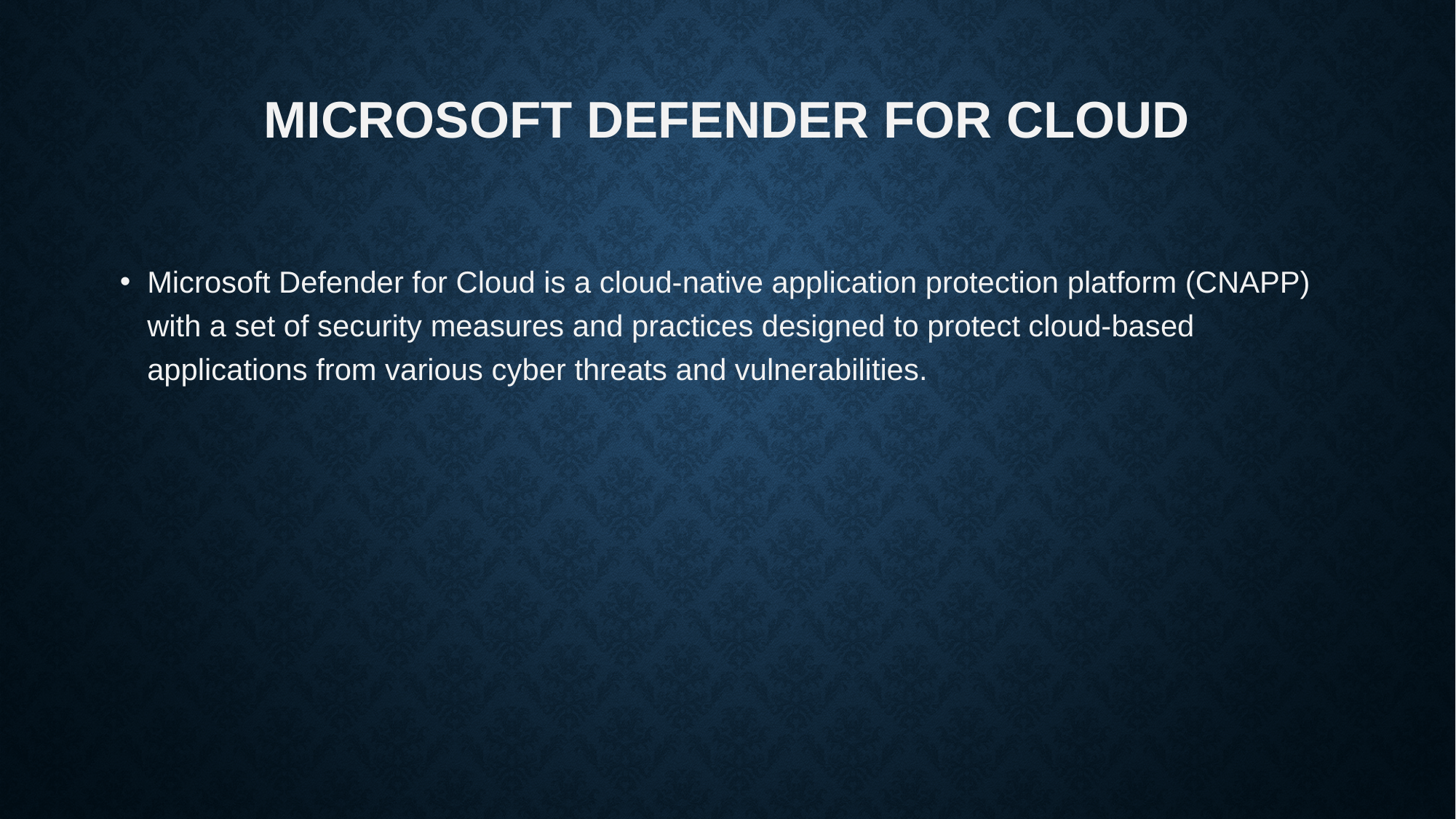

# Microsoft Defender for Cloud
Microsoft Defender for Cloud is a cloud-native application protection platform (CNAPP) with a set of security measures and practices designed to protect cloud-based applications from various cyber threats and vulnerabilities.